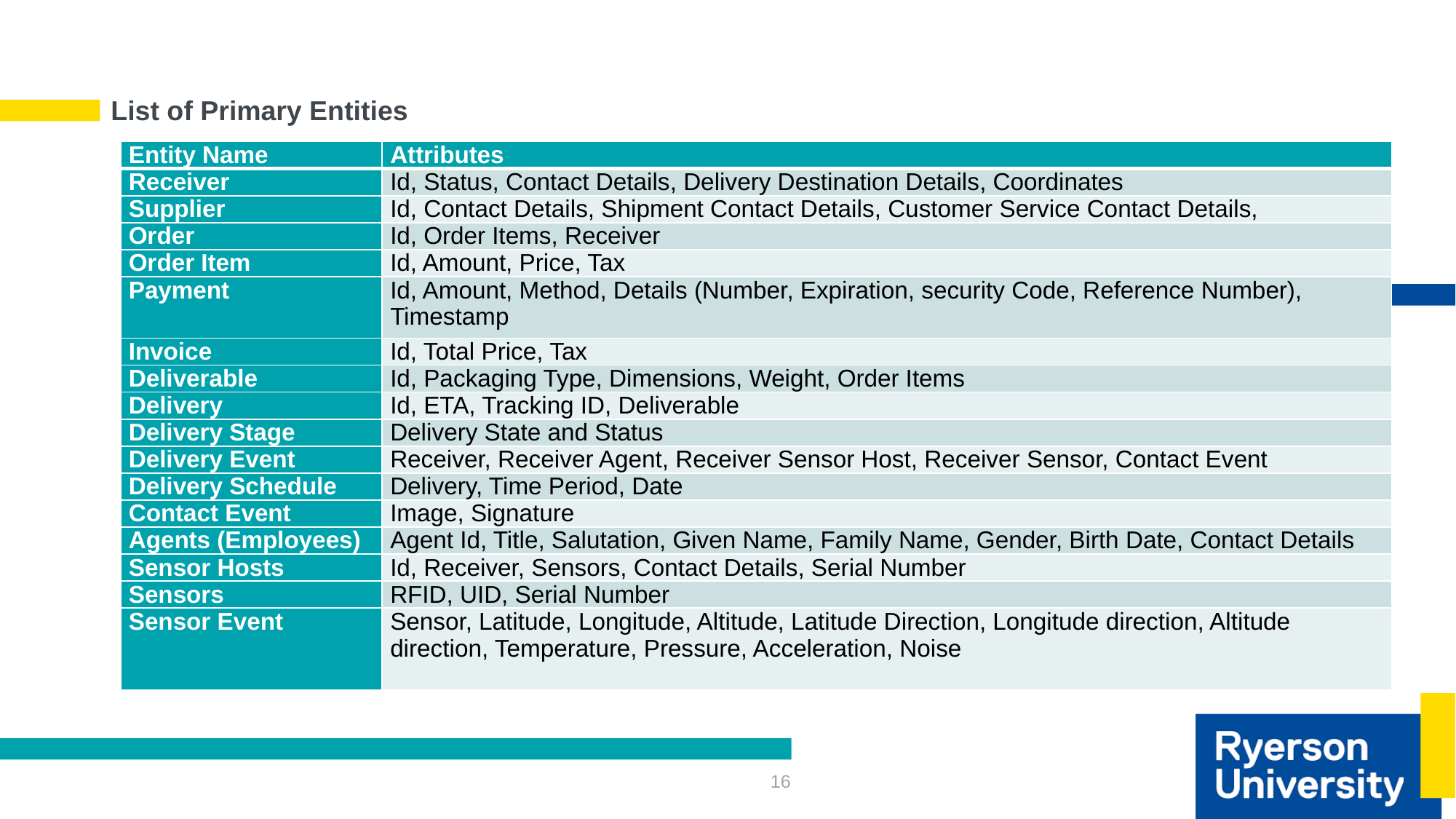

# List of Primary Entities
| Entity Name | Attributes |
| --- | --- |
| Receiver | Id, Status, Contact Details, Delivery Destination Details, Coordinates |
| Supplier | Id, Contact Details, Shipment Contact Details, Customer Service Contact Details, |
| Order | Id, Order Items, Receiver |
| Order Item | Id, Amount, Price, Tax |
| Payment | Id, Amount, Method, Details (Number, Expiration, security Code, Reference Number), Timestamp |
| Invoice | Id, Total Price, Tax |
| Deliverable | Id, Packaging Type, Dimensions, Weight, Order Items |
| Delivery | Id, ETA, Tracking ID, Deliverable |
| Delivery Stage | Delivery State and Status |
| Delivery Event | Receiver, Receiver Agent, Receiver Sensor Host, Receiver Sensor, Contact Event |
| Delivery Schedule | Delivery, Time Period, Date |
| Contact Event | Image, Signature |
| Agents (Employees) | Agent Id, Title, Salutation, Given Name, Family Name, Gender, Birth Date, Contact Details |
| Sensor Hosts | Id, Receiver, Sensors, Contact Details, Serial Number |
| Sensors | RFID, UID, Serial Number |
| Sensor Event | Sensor, Latitude, Longitude, Altitude, Latitude Direction, Longitude direction, Altitude direction, Temperature, Pressure, Acceleration, Noise |
16